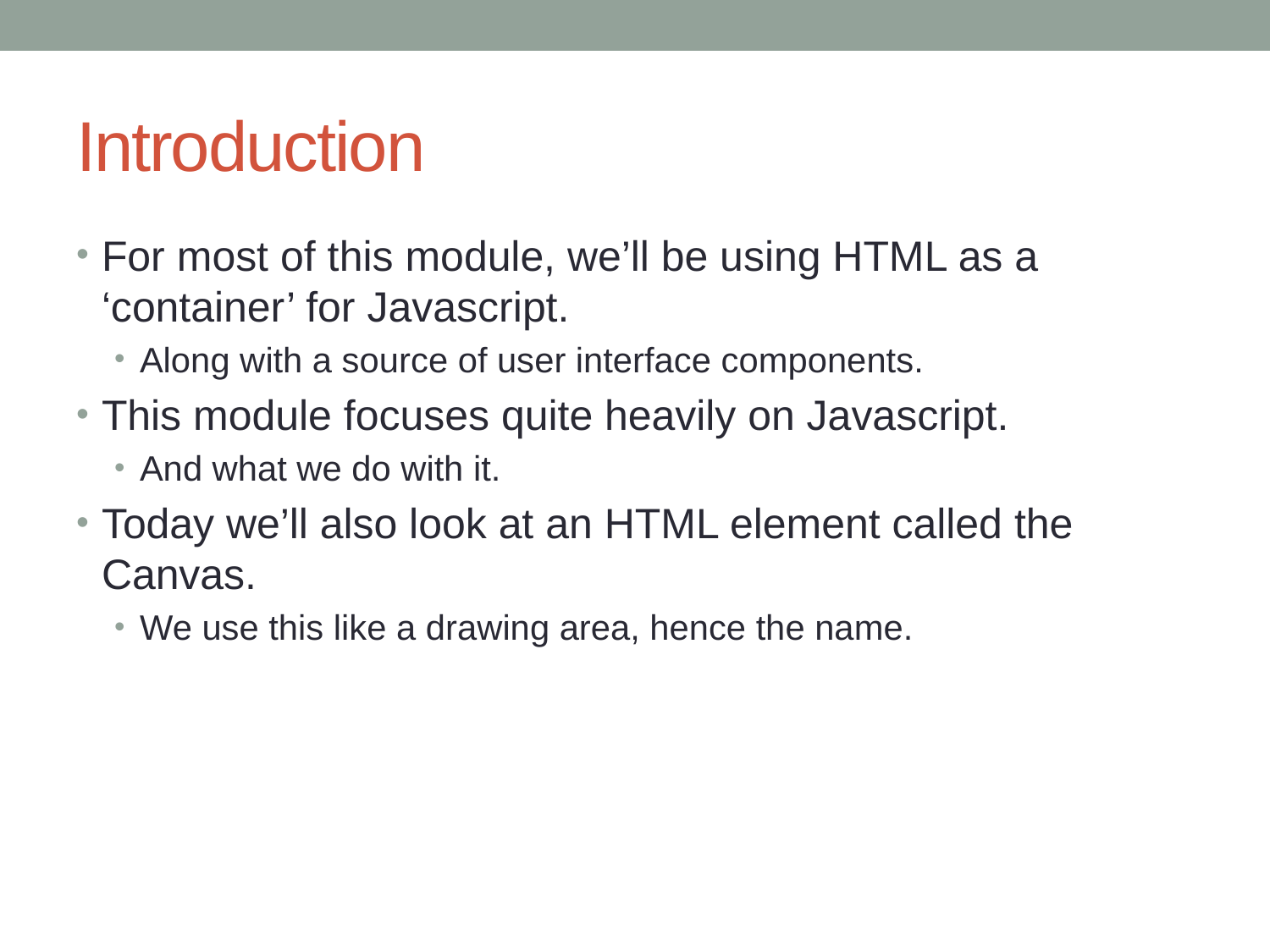

# Introduction
For most of this module, we’ll be using HTML as a ‘container’ for Javascript.
Along with a source of user interface components.
This module focuses quite heavily on Javascript.
And what we do with it.
Today we’ll also look at an HTML element called the Canvas.
We use this like a drawing area, hence the name.